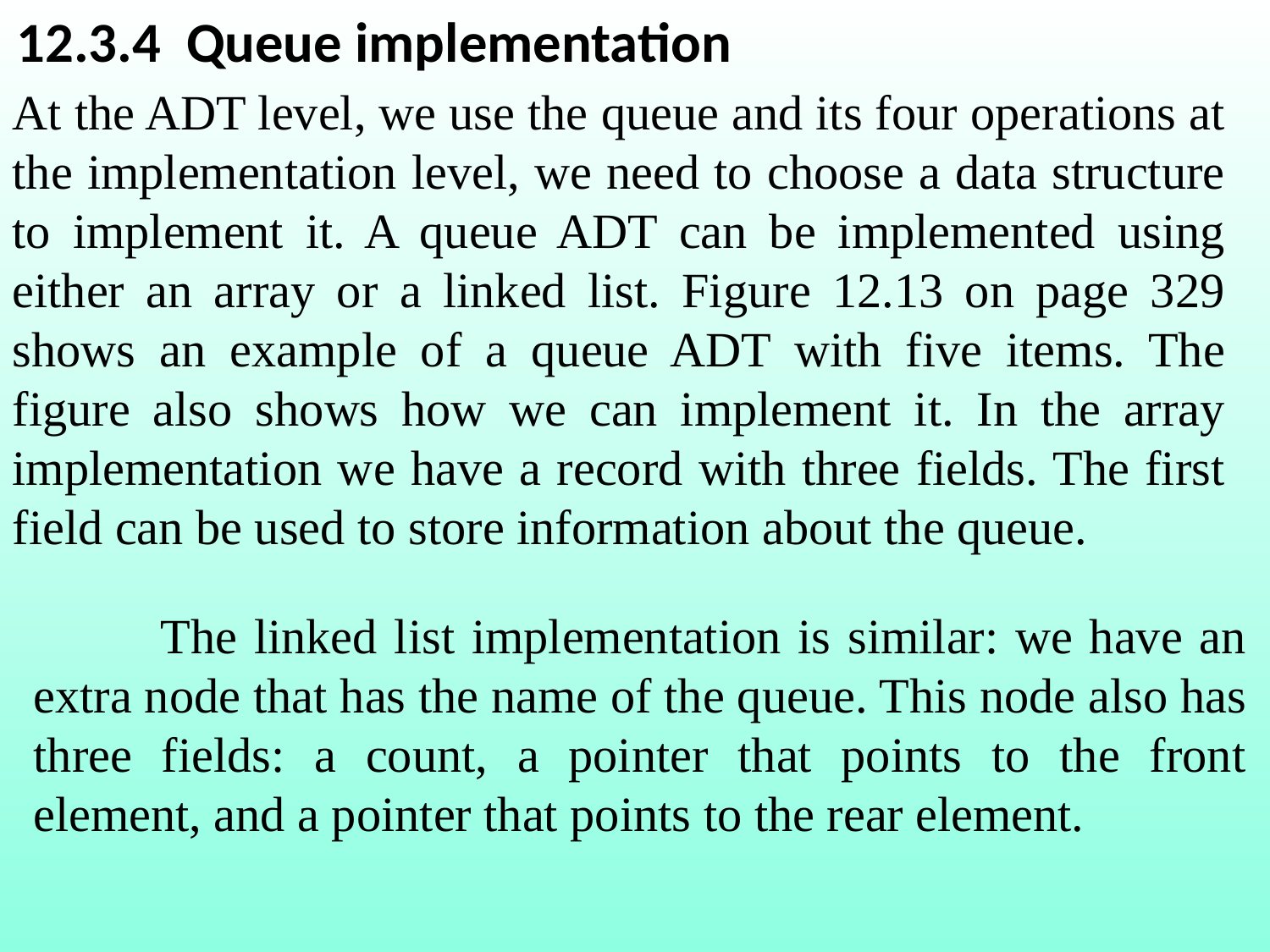

12.3.4  Queue implementation
At the ADT level, we use the queue and its four operations at the implementation level, we need to choose a data structure to implement it. A queue ADT can be implemented using either an array or a linked list. Figure 12.13 on page 329 shows an example of a queue ADT with five items. The figure also shows how we can implement it. In the array implementation we have a record with three fields. The first field can be used to store information about the queue.
	The linked list implementation is similar: we have an extra node that has the name of the queue. This node also has three fields: a count, a pointer that points to the front element, and a pointer that points to the rear element.